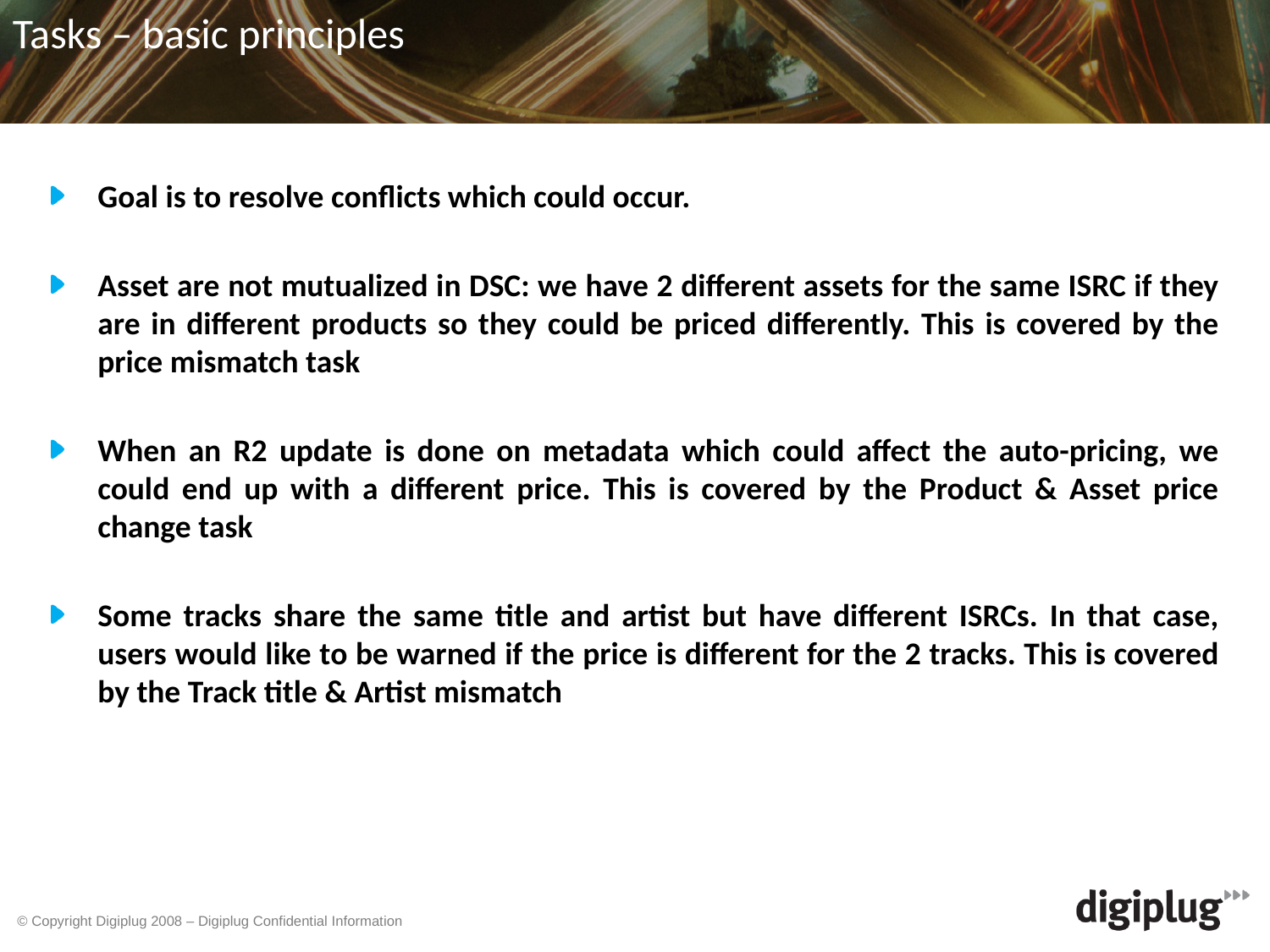

Tasks – basic principles
Goal is to resolve conflicts which could occur.

Asset are not mutualized in DSC: we have 2 different assets for the same ISRC if they are in different products so they could be priced differently. This is covered by the price mismatch task

When an R2 update is done on metadata which could affect the auto-pricing, we could end up with a different price. This is covered by the Product & Asset price change task

Some tracks share the same title and artist but have different ISRCs. In that case, users would like to be warned if the price is different for the 2 tracks. This is covered by the Track title & Artist mismatch